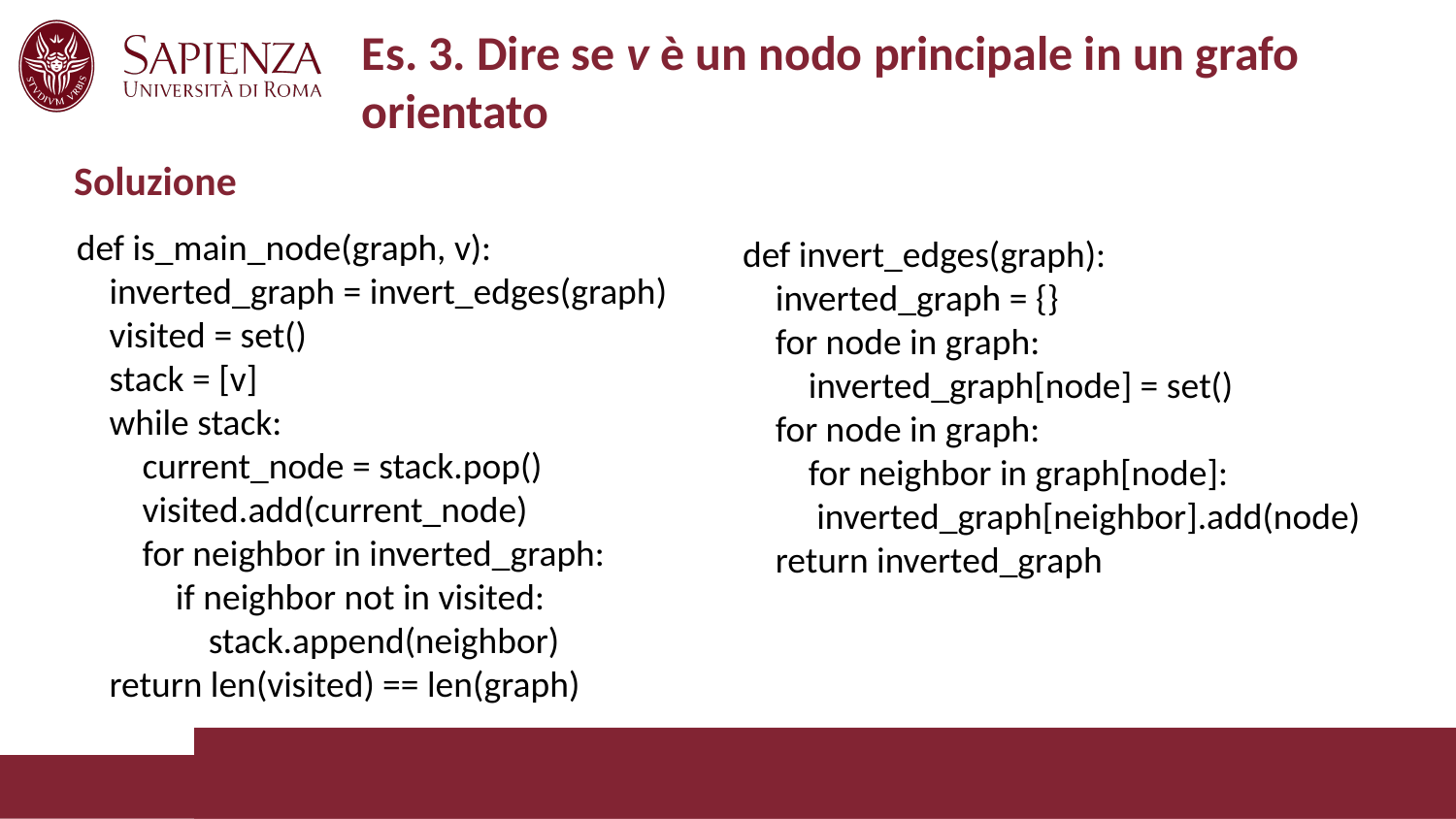

# Es. 3. Dire se v è un nodo principale in un grafo orientato
Soluzione
def is_main_node(graph, v):
    inverted_graph = invert_edges(graph)
    visited = set()
    stack = [v]
    while stack:
        current_node = stack.pop()
        visited.add(current_node)
        for neighbor in inverted_graph:
            if neighbor not in visited:
                stack.append(neighbor)
    return len(visited) == len(graph)
def invert_edges(graph):
    inverted_graph = {}
    for node in graph:
        inverted_graph[node] = set()
    for node in graph:
        for neighbor in graph[node]:
         inverted_graph[neighbor].add(node)
    return inverted_graph